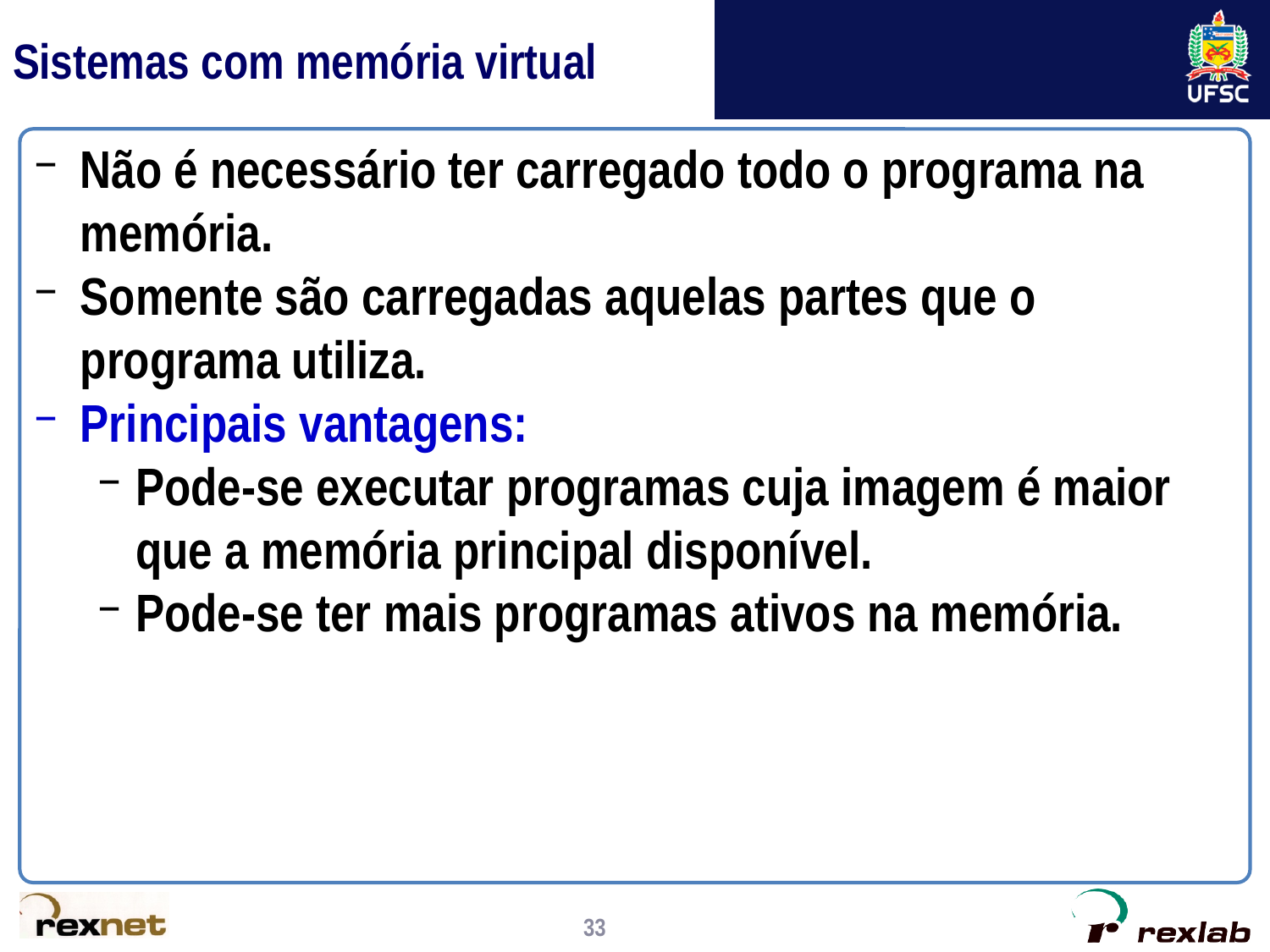

# Sistemas com memória virtual
Não é necessário ter carregado todo o programa na memória.
Somente são carregadas aquelas partes que o programa utiliza.
Principais vantagens:
Pode-se executar programas cuja imagem é maior que a memória principal disponível.
Pode-se ter mais programas ativos na memória.
33